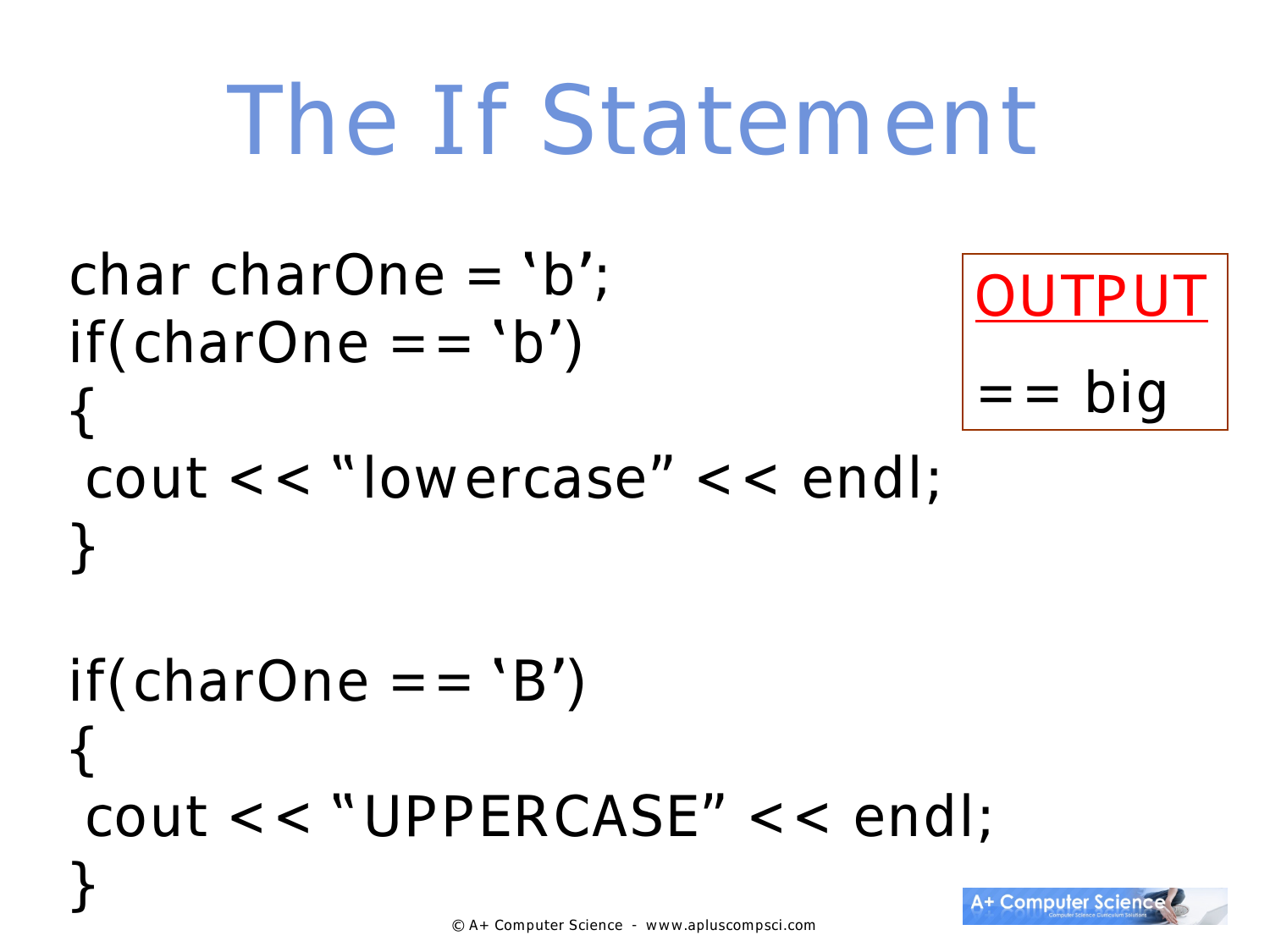

The If Statement
char charOne = ‘b’;
if(charOne == ‘b’)
{
 cout << “lowercase” << endl;
}

if(charOne == ‘B’)
{
 cout << “UPPERCASE” << endl;
}
OUTPUT
== big

© A+ Computer Science  -  www.apluscompsci.com